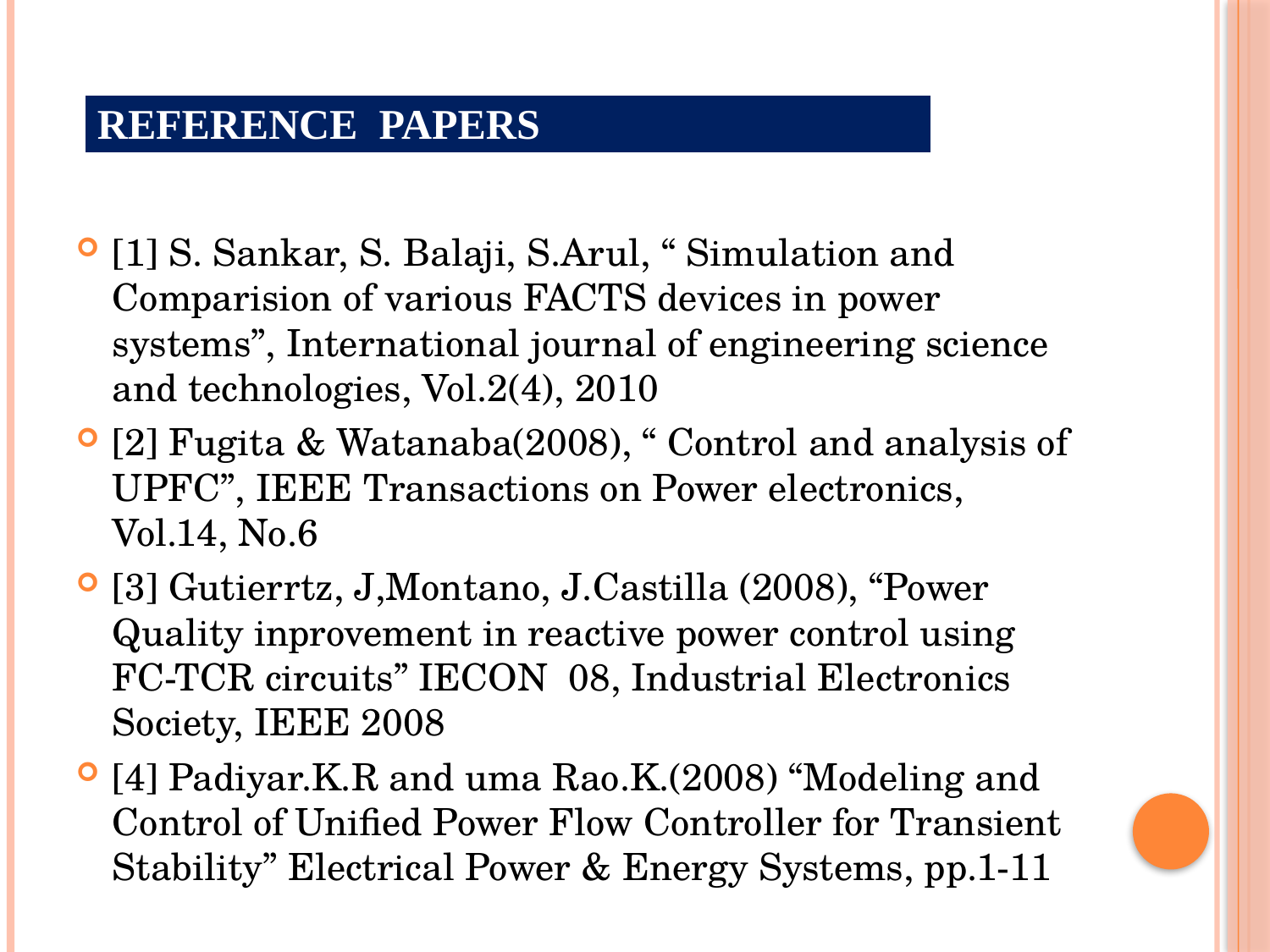

#
| REFERENCE PAPERS |
| --- |
[1] S. Sankar, S. Balaji, S.Arul, “ Simulation and Comparision of various FACTS devices in power systems”, International journal of engineering science and technologies, Vol.2(4), 2010
[2] Fugita & Watanaba(2008), “ Control and analysis of UPFC”, IEEE Transactions on Power electronics, Vol.14, No.6
[3] Gutierrtz, J,Montano, J.Castilla (2008), “Power Quality inprovement in reactive power control using FC-TCR circuits” IECON  08, Industrial Electronics Society, IEEE 2008
[4] Padiyar.K.R and uma Rao.K.(2008) “Modeling and Control of Unified Power Flow Controller for Transient Stability” Electrical Power & Energy Systems, pp.1-11